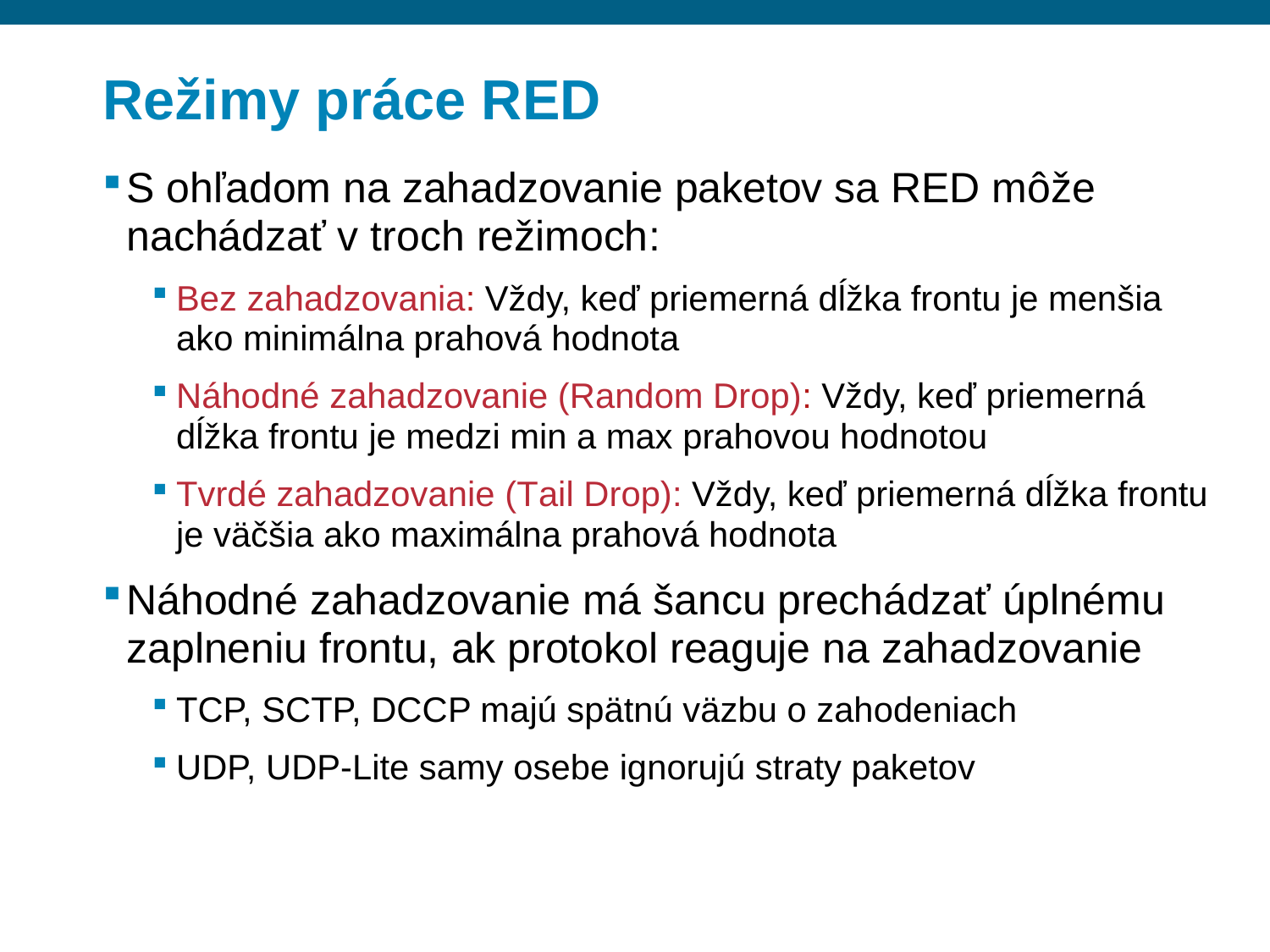

# Režimy práce RED
S ohľadom na zahadzovanie paketov sa RED môže nachádzať v troch režimoch:
Bez zahadzovania: Vždy, keď priemerná dĺžka frontu je menšia ako minimálna prahová hodnota
Náhodné zahadzovanie (Random Drop): Vždy, keď priemerná dĺžka frontu je medzi min a max prahovou hodnotou
Tvrdé zahadzovanie (Tail Drop): Vždy, keď priemerná dĺžka frontu je väčšia ako maximálna prahová hodnota
Náhodné zahadzovanie má šancu prechádzať úplnému zaplneniu frontu, ak protokol reaguje na zahadzovanie
TCP, SCTP, DCCP majú spätnú väzbu o zahodeniach
UDP, UDP-Lite samy osebe ignorujú straty paketov